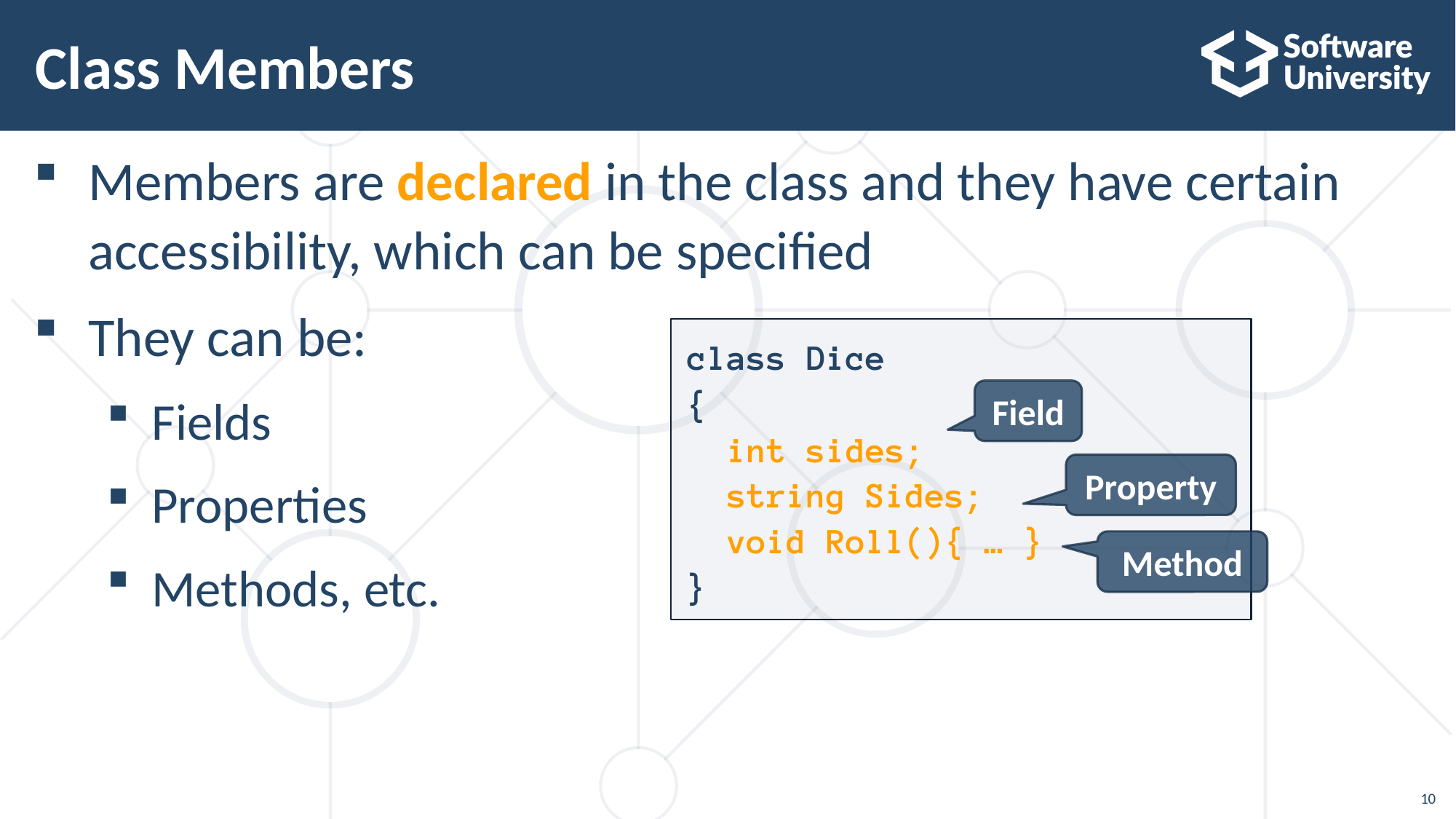

# Class Members
Members are declared in the class and they have certain
accessibility, which can be specified
They can be:
Fields
Properties
Methods, etc.
class Dice
{
  int sides;
  string Sides;
  void Roll(){ … }
}
Field
Property
Method
10